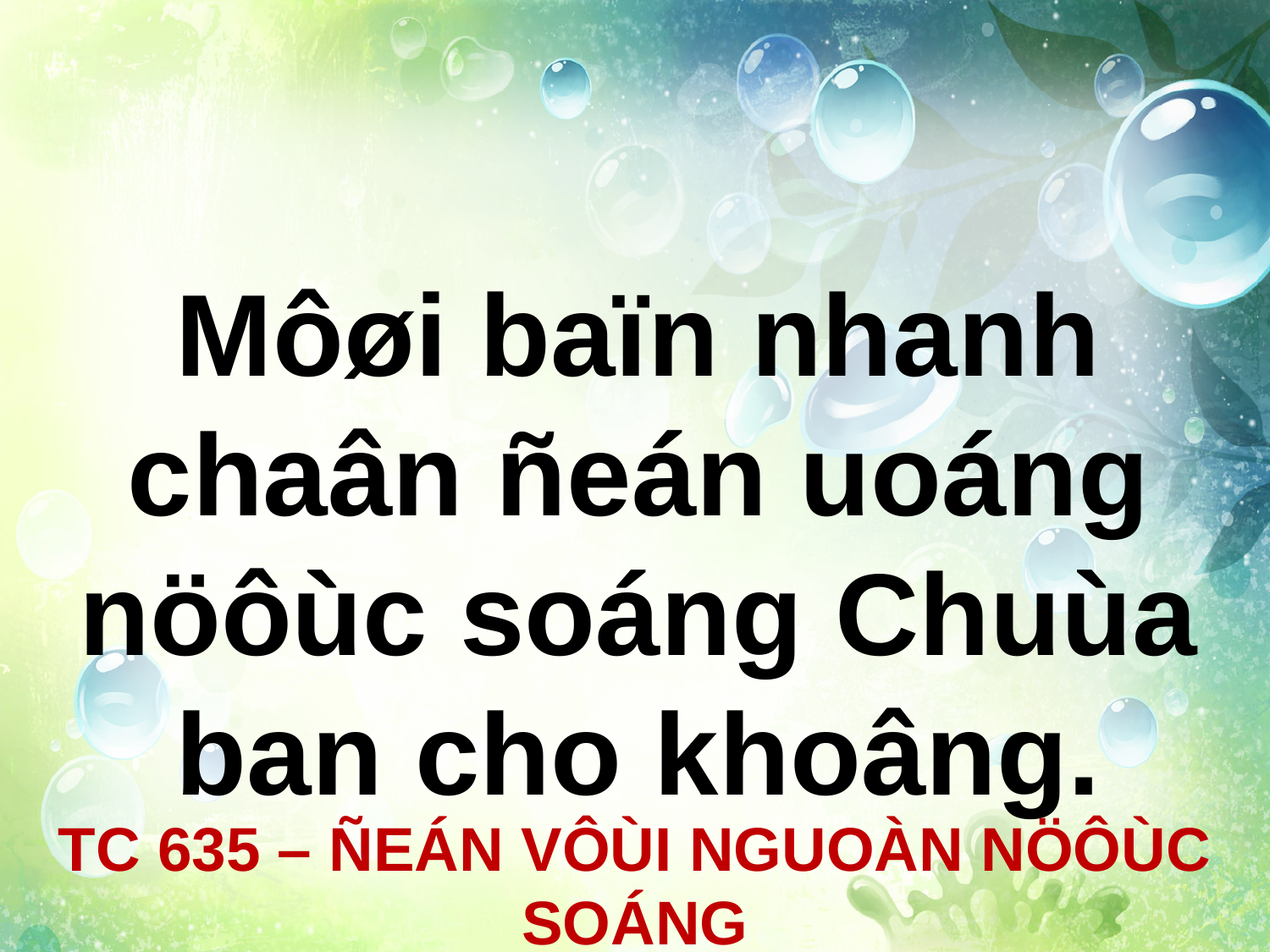

Môøi baïn nhanh chaân ñeán uoáng nöôùc soáng Chuùa ban cho khoâng.
TC 635 – ÑEÁN VÔÙI NGUOÀN NÖÔÙC SOÁNG